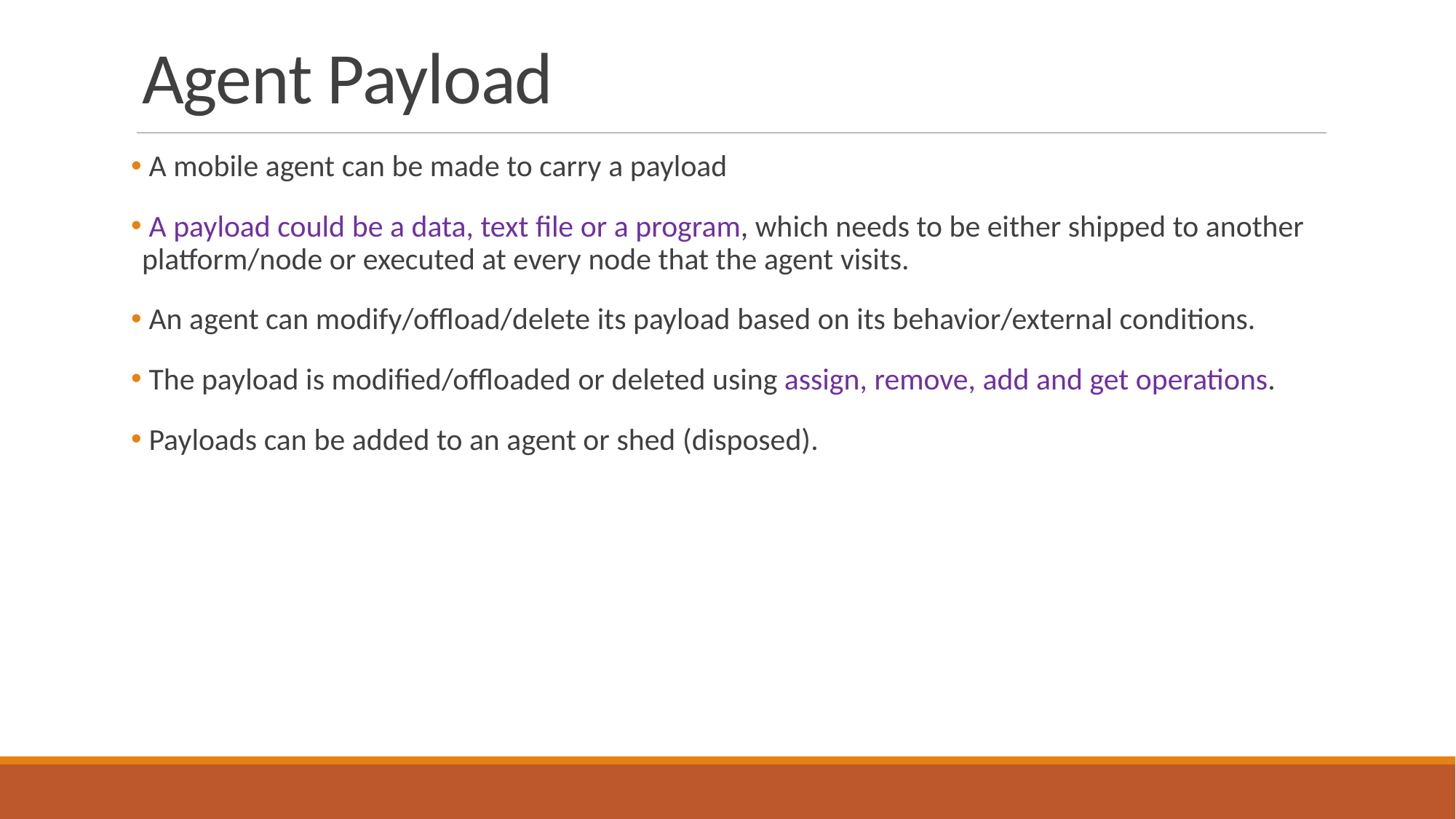

# Agent Payload
 A mobile agent can be made to carry a payload
 A payload could be a data, text file or a program, which needs to be either shipped to another platform/node or executed at every node that the agent visits.
 An agent can modify/offload/delete its payload based on its behavior/external conditions.
 The payload is modified/offloaded or deleted using assign, remove, add and get operations.
 Payloads can be added to an agent or shed (disposed).